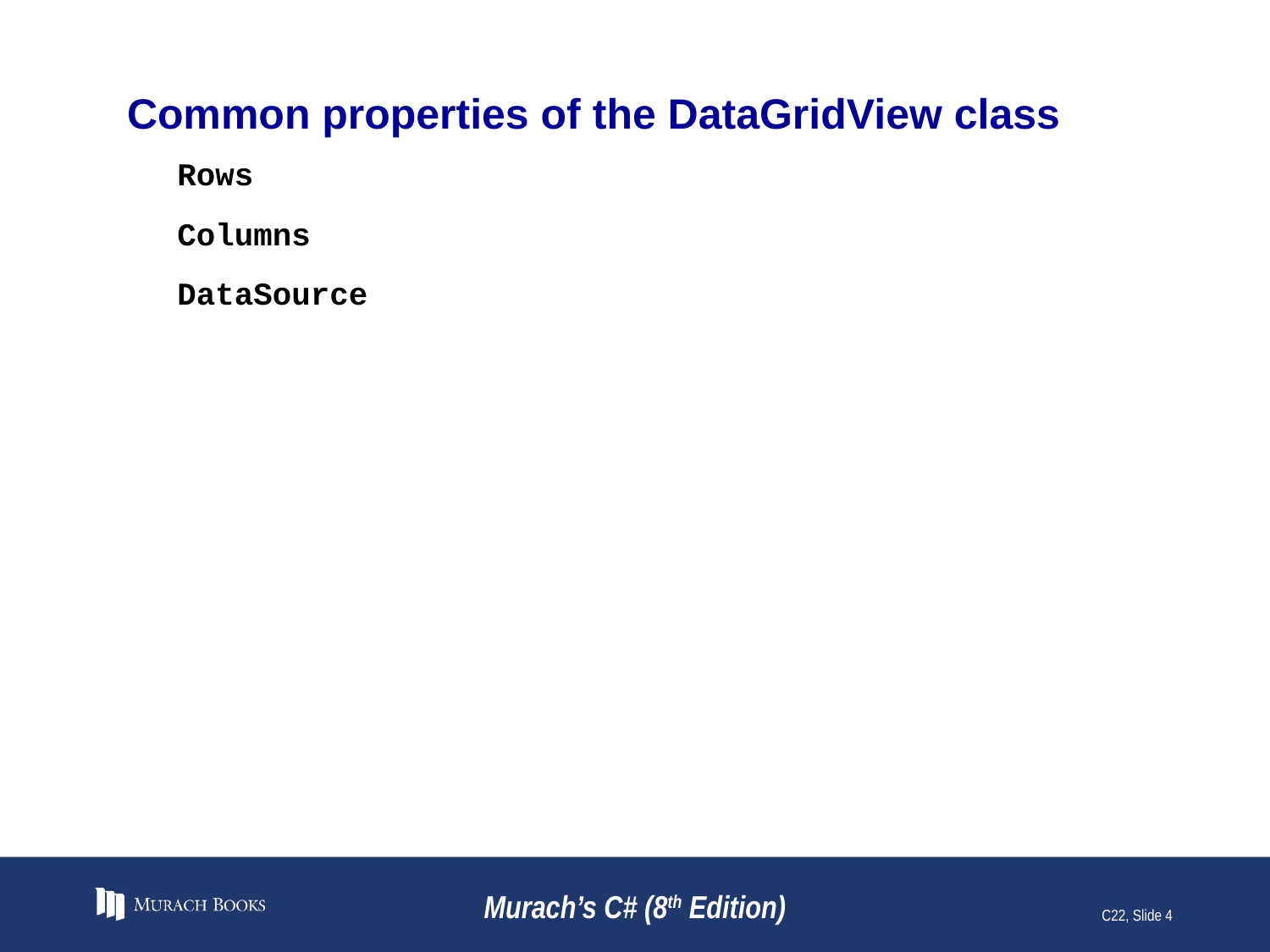

# Common properties of the DataGridView class
Rows
Columns
DataSource

Murach’s C# (8th Edition)

C22, Slide 4